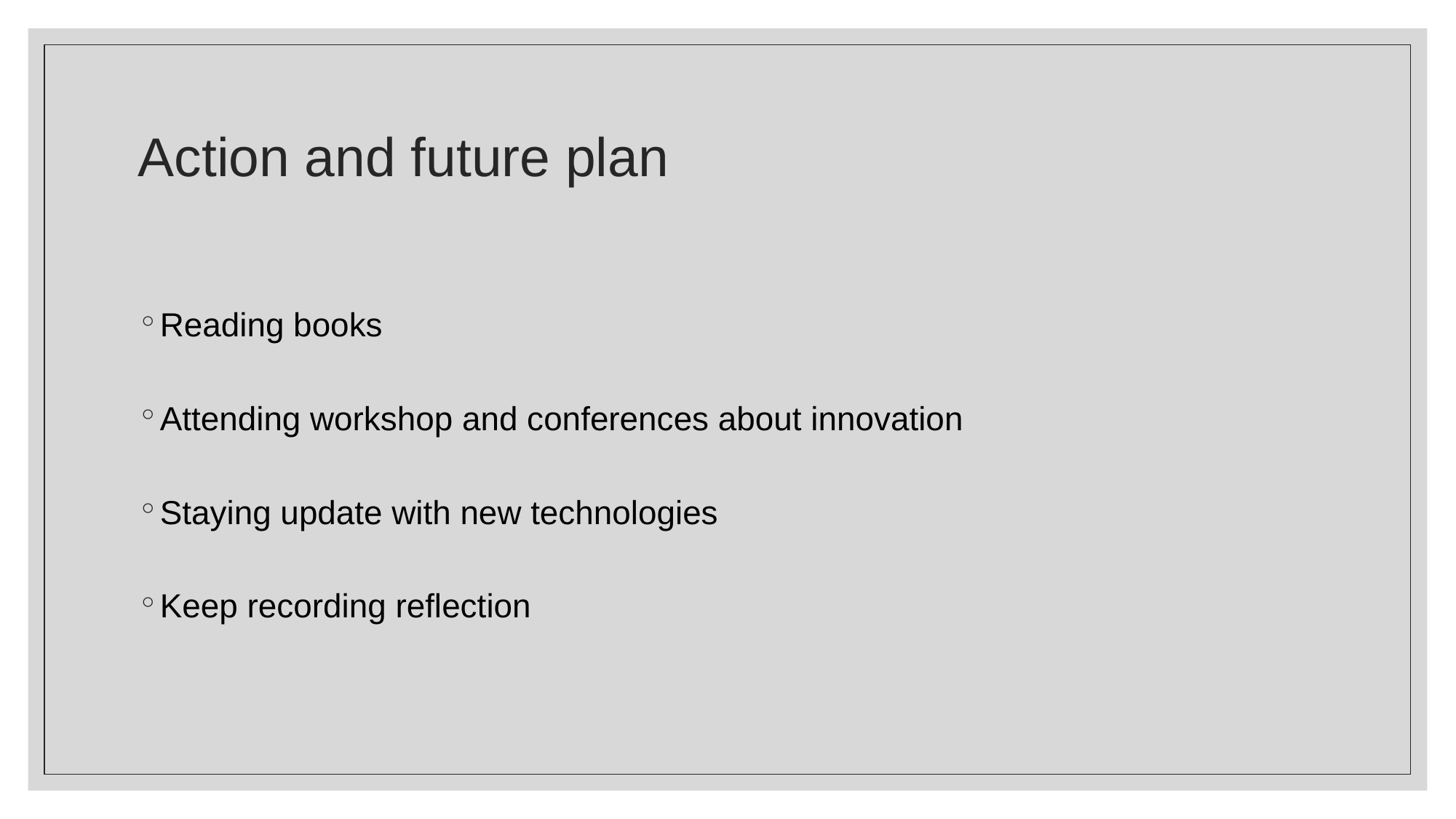

# Action and future plan
Reading books
Attending workshop and conferences about innovation
Staying update with new technologies
Keep recording reflection